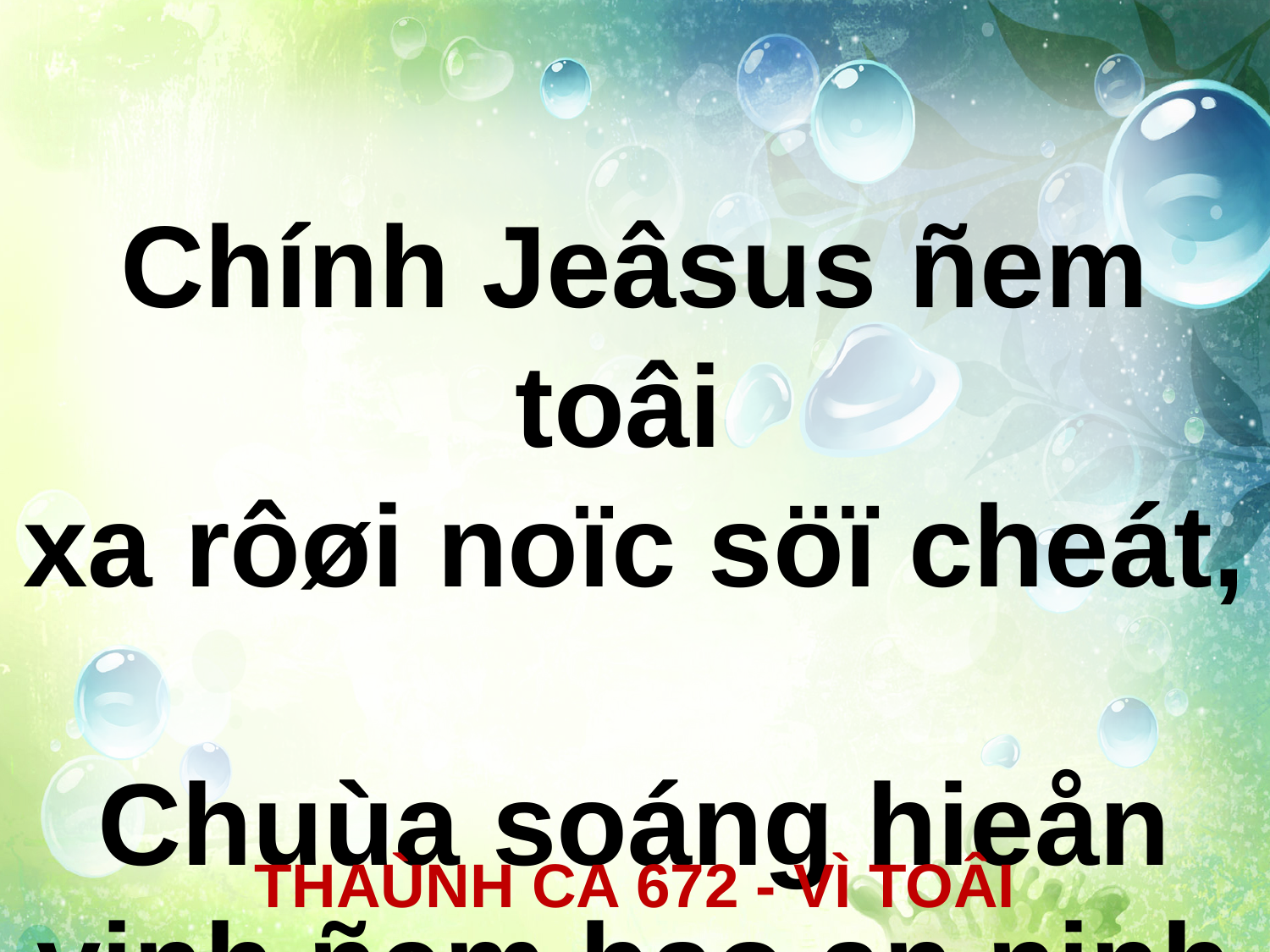

Chính Jeâsus ñem toâi
xa rôøi noïc söï cheát,
Chuùa soáng hieån vinh ñem bao an ninh vì toâi.
THAÙNH CA 672 - VÌ TOÂI